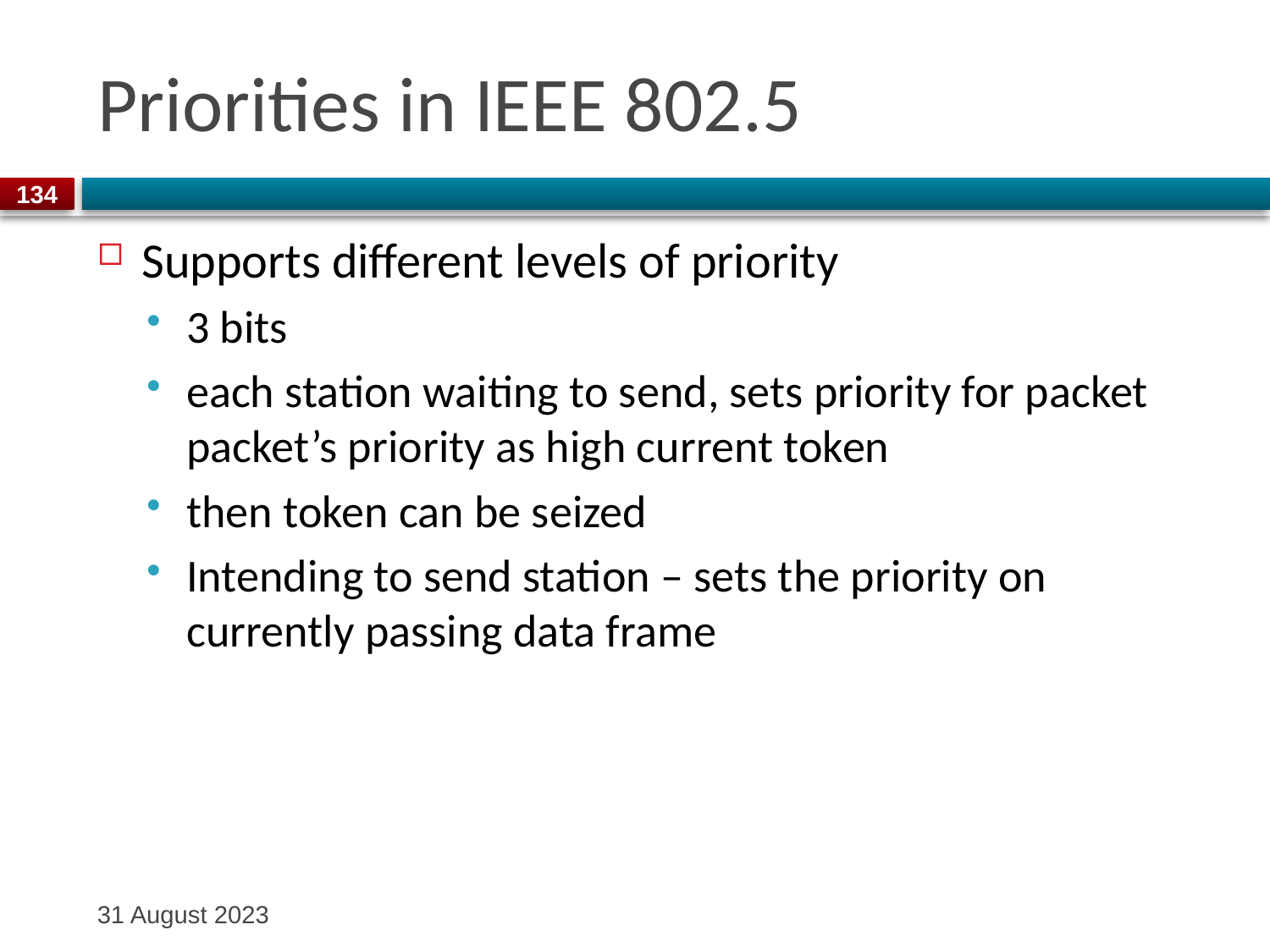

# Priorities in IEEE 802.5
134
Supports different levels of priority
3 bits
each station waiting to send, sets priority for packet packet’s priority as high current token
then token can be seized
Intending to send station – sets the priority on currently passing data frame

31 August 2023